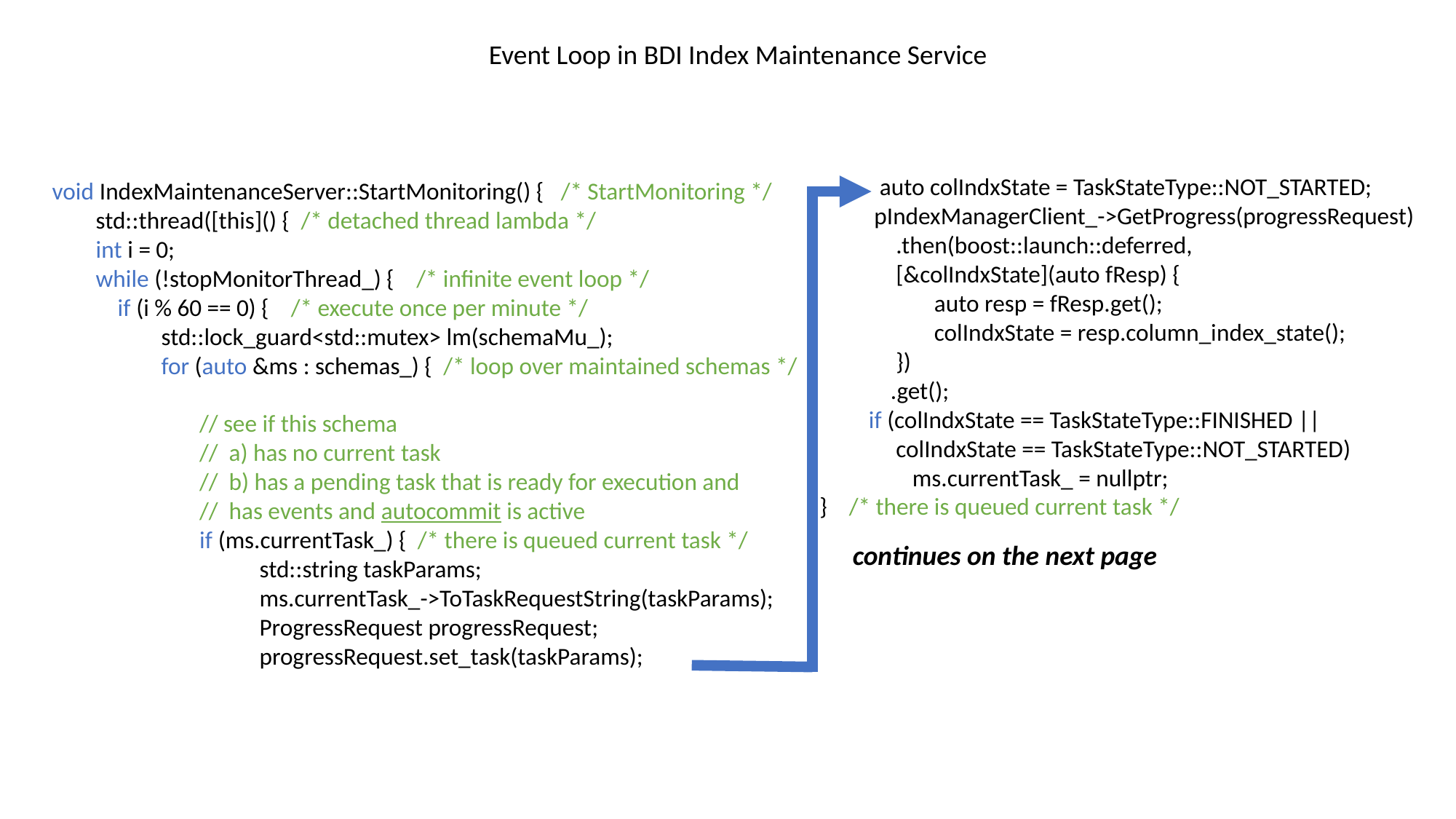

Event Loop in BDI Index Maintenance Service

                                      auto colIndxState = TaskStateType::NOT_STARTED;
                                     pIndexManagerClient_->GetProgress(progressRequest)
                                         .then(boost::launch::deferred,
                                         [&colIndxState](auto fResp) {
                                                auto resp = fResp.get();
                                                colIndxState = resp.column_index_state();
                                         })
                                        .get();
                                    if (colIndxState == TaskStateType::FINISHED ||
                                         colIndxState == TaskStateType::NOT_STARTED)
                                            ms.currentTask_ = nullptr;
                           }    /* there is queued current task */
void IndexMaintenanceServer::StartMonitoring() {   /* StartMonitoring */
        std::thread([this]() {  /* detached thread lambda */
        int i = 0;
        while (!stopMonitorThread_) {    /* infinite event loop */
            if (i % 60 == 0) {    /* execute once per minute */
                    std::lock_guard<std::mutex> lm(schemaMu_);
                    for (auto &ms : schemas_) {  /* loop over maintained schemas */

                           // see if this schema
                           //  a) has no current task
                           //  b) has a pending task that is ready for execution and
                           //  has events and autocommit is active
                           if (ms.currentTask_) {  /* there is queued current task */
                                      std::string taskParams;
                                      ms.currentTask_->ToTaskRequestString(taskParams);
                                      ProgressRequest progressRequest;
                                      progressRequest.set_task(taskParams);

continues on the next page